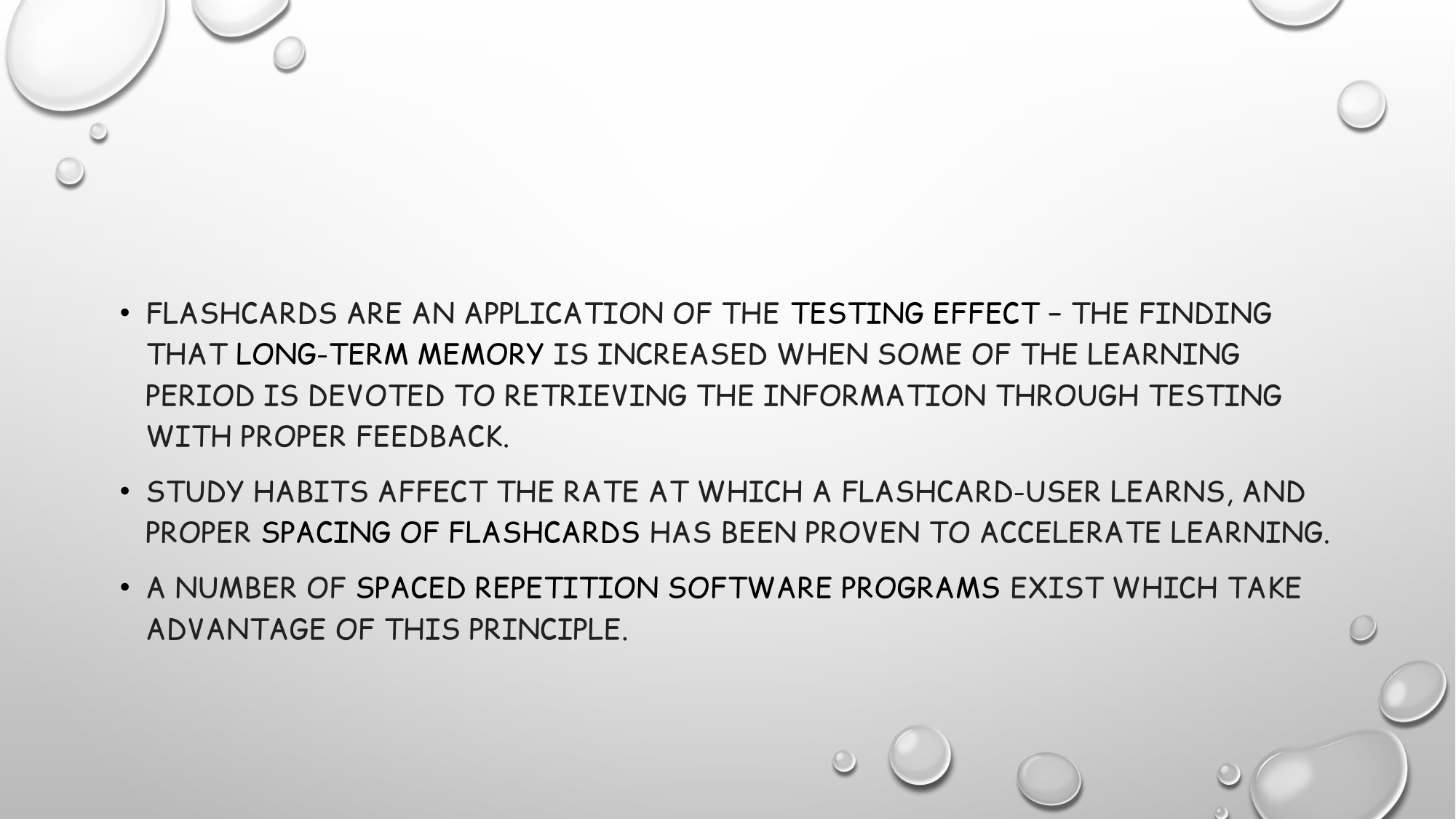

Flashcards are an application of the testing effect − the finding that long-term memory is increased when some of the learning period is devoted to retrieving the information through testing with proper feedback.
Study habits affect the rate at which a flashcard-user learns, and proper spacing of flashcards has been proven to accelerate learning.
A number of spaced repetition software programs exist which take advantage of this principle.